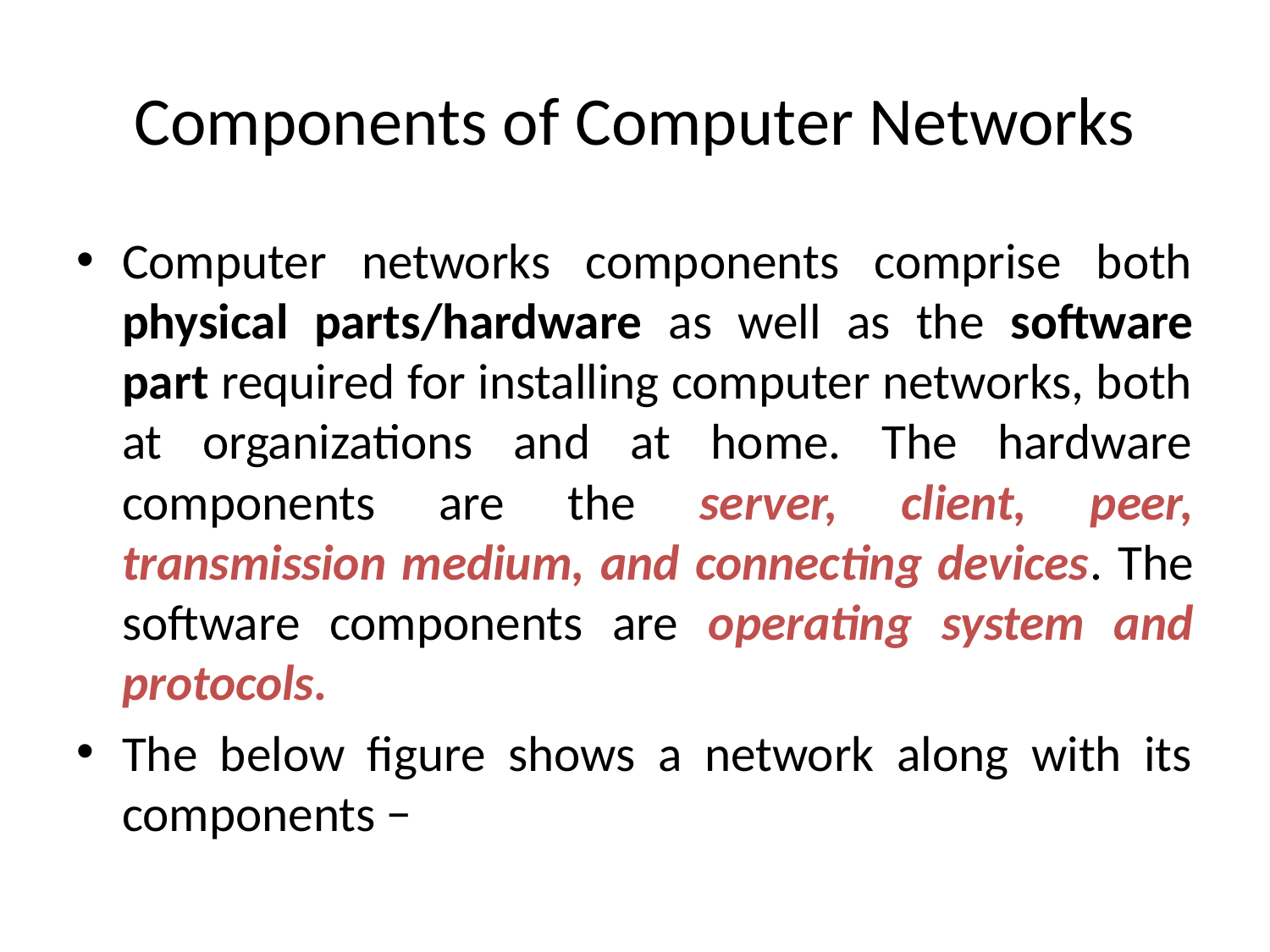

# Components of Computer Networks
Computer networks components comprise both physical parts/hardware as well as the software part required for installing computer networks, both at organizations and at home. The hardware components are the server, client, peer, transmission medium, and connecting devices. The software components are operating system and protocols.
The below figure shows a network along with its components −